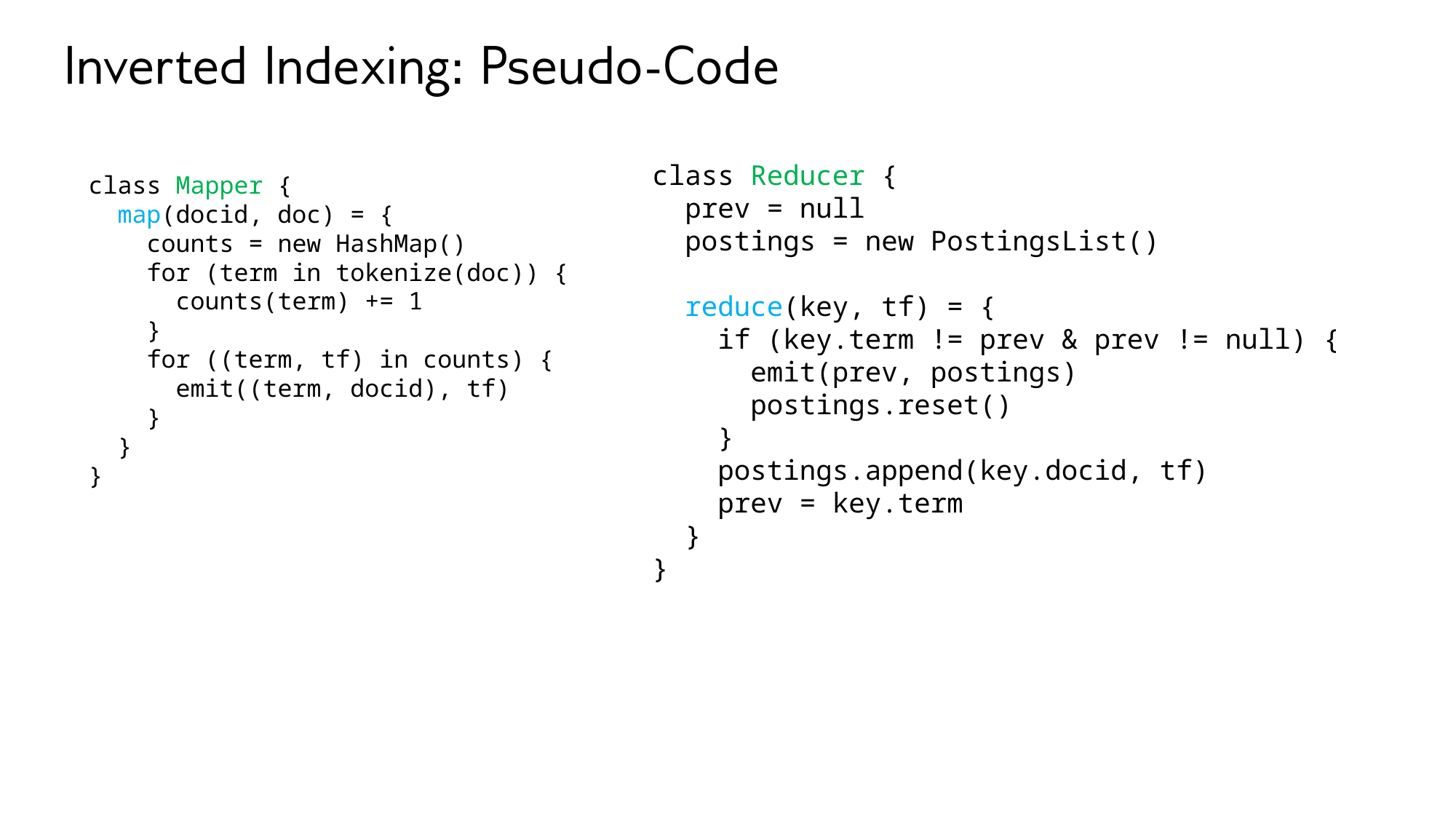

Inverted Indexing: Pseudo-Code
class Reducer {
  prev = null
  postings = new PostingsList()

  reduce(key, tf) = {
    if (key.term != prev & prev != null) {
      emit(prev, postings)
      postings.reset()
    }
    postings.append(key.docid, tf)
    prev = key.term
  }
}
class Mapper {
  map(docid, doc) = {
    counts = new HashMap()
    for (term in tokenize(doc)) {
      counts(term) += 1
    }
    for ((term, tf) in counts) {
      emit((term, docid), tf)
    }
  }
}